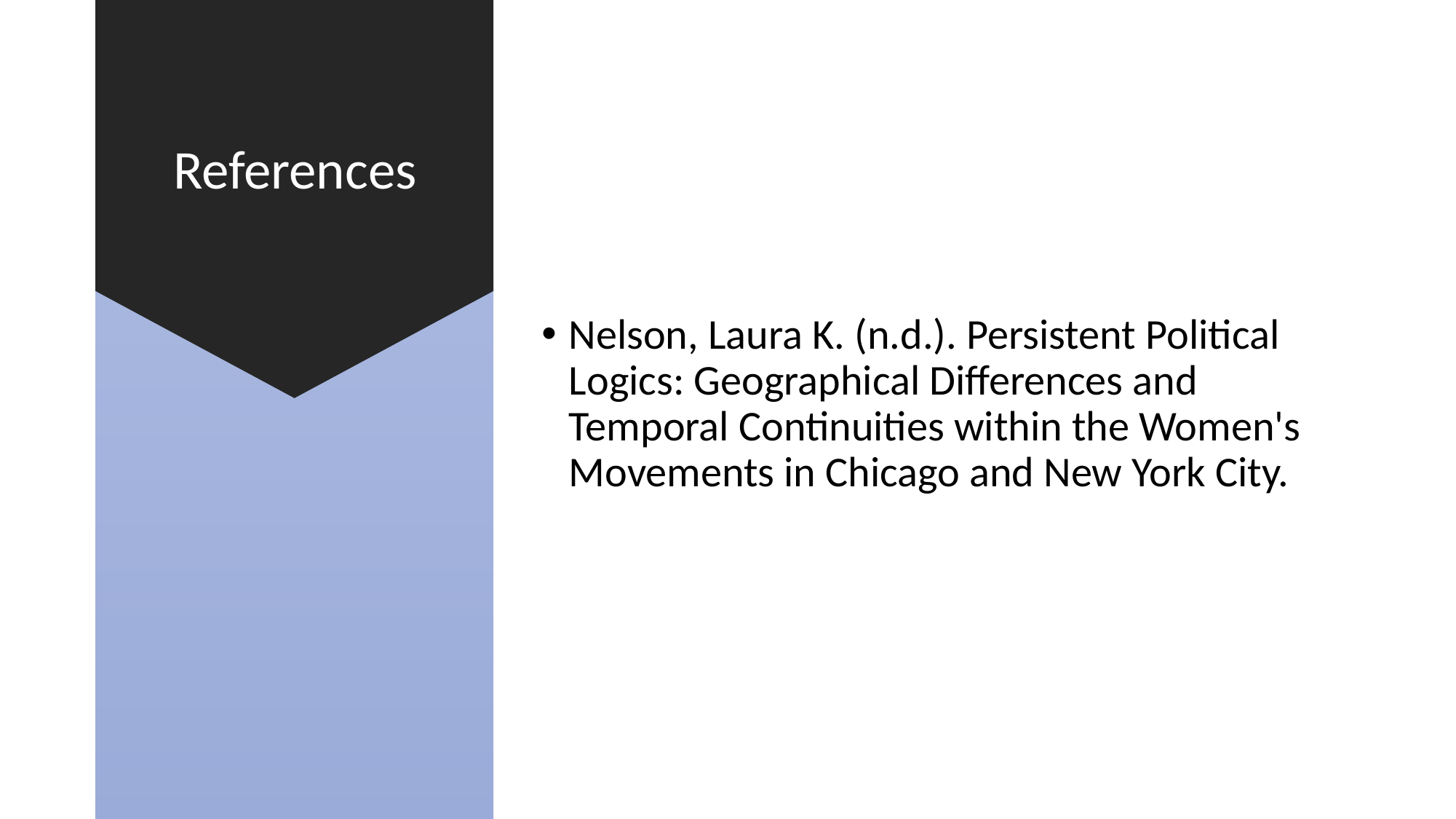

# References
Nelson, Laura K. (n.d.). Persistent Political Logics: Geographical Differences and Temporal Continuities within the Women's Movements in Chicago and New York City.